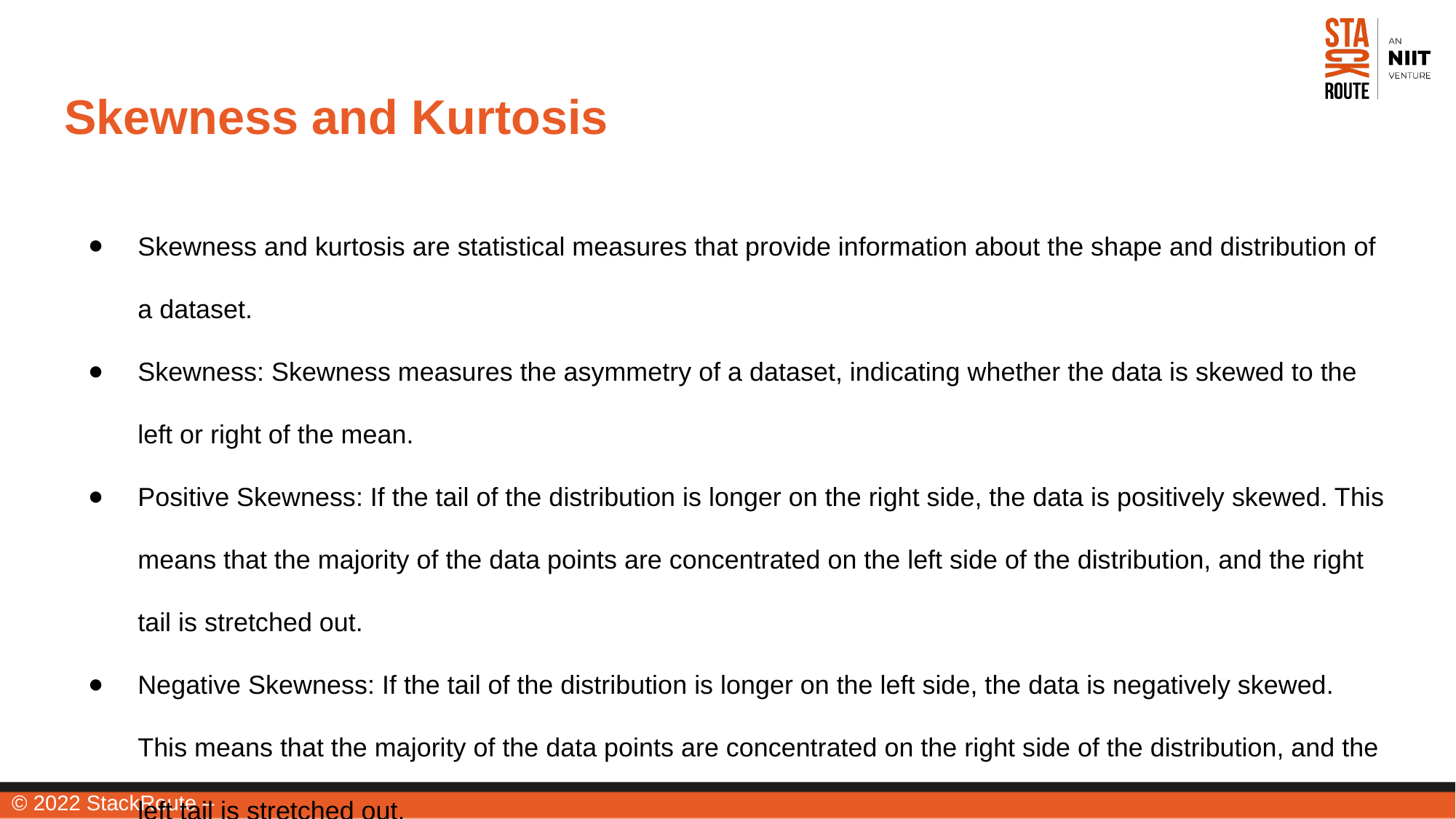

# Skewness and Kurtosis
Skewness and kurtosis are statistical measures that provide information about the shape and distribution of a dataset.
Skewness: Skewness measures the asymmetry of a dataset, indicating whether the data is skewed to the left or right of the mean.
Positive Skewness: If the tail of the distribution is longer on the right side, the data is positively skewed. This means that the majority of the data points are concentrated on the left side of the distribution, and the right tail is stretched out.
Negative Skewness: If the tail of the distribution is longer on the left side, the data is negatively skewed. This means that the majority of the data points are concentrated on the right side of the distribution, and the left tail is stretched out.